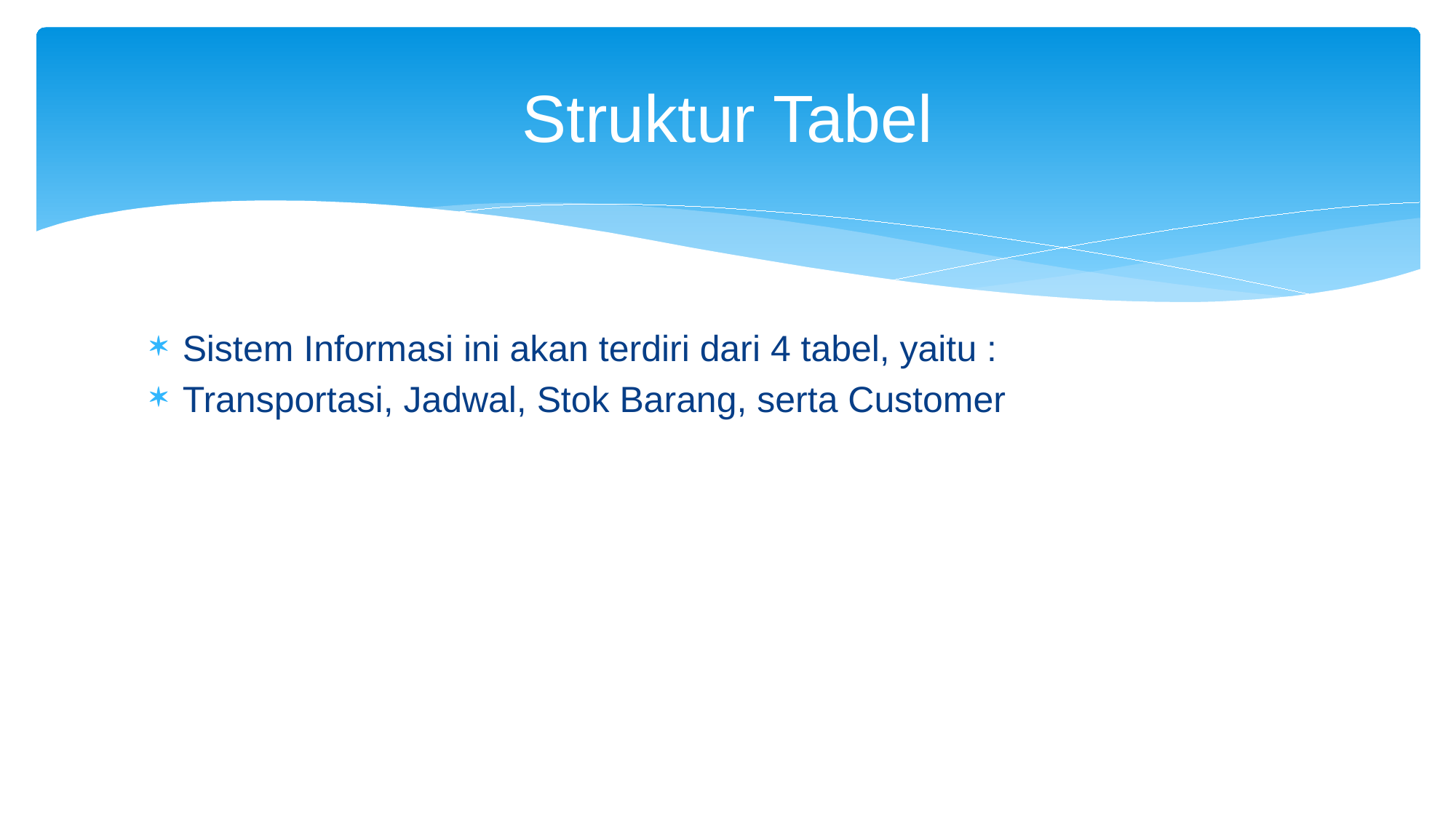

# Struktur Tabel
Sistem Informasi ini akan terdiri dari 4 tabel, yaitu :
Transportasi, Jadwal, Stok Barang, serta Customer